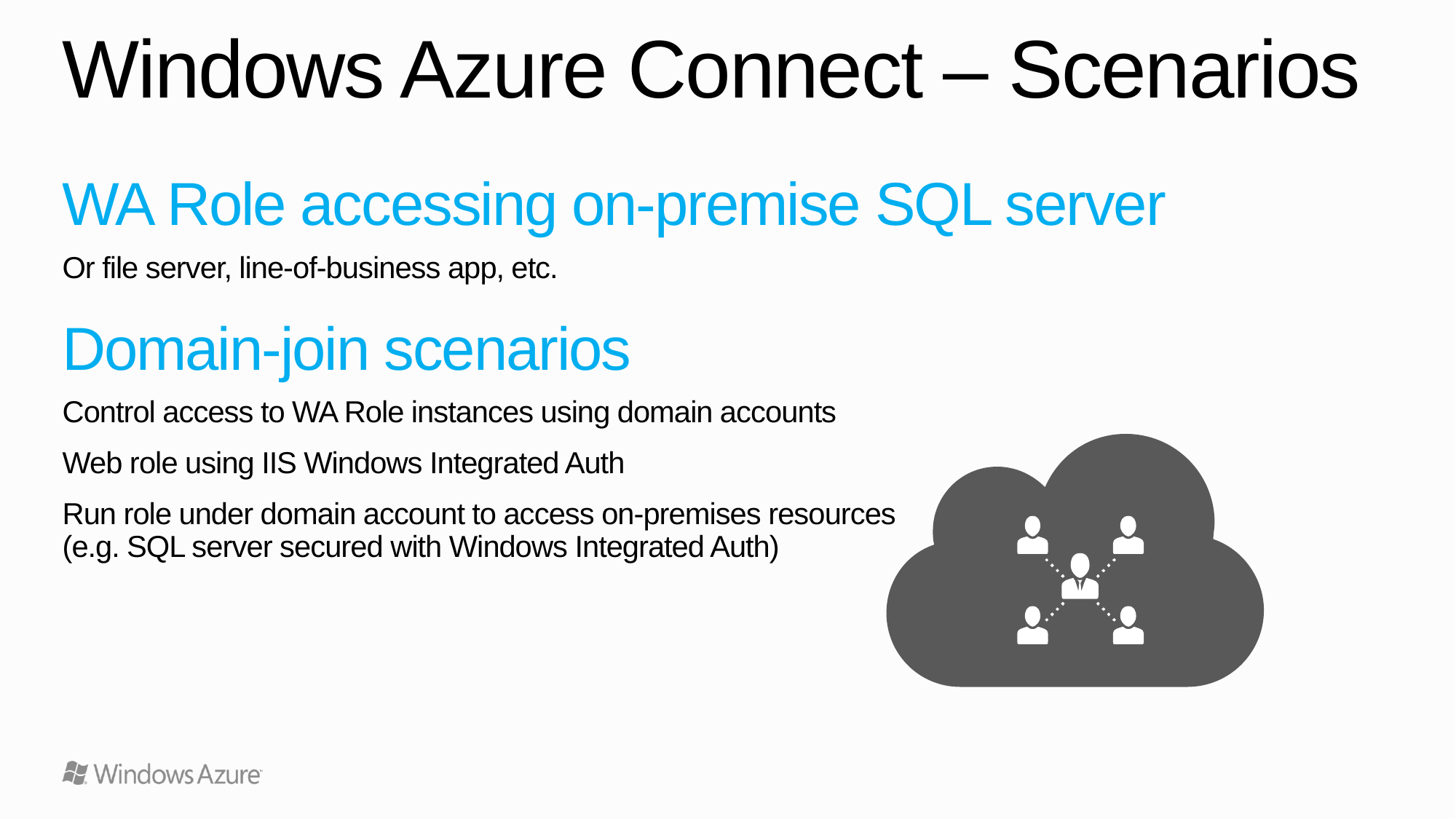

# Windows Azure Connect – Scenarios
WA Role accessing on-premise SQL server
Or file server, line-of-business app, etc.

Domain-join scenarios
Control access to WA Role instances using domain accounts
Web role using IIS Windows Integrated Auth
Run role under domain account to access on-premises resources
(e.g. SQL server secured with Windows Integrated Auth)